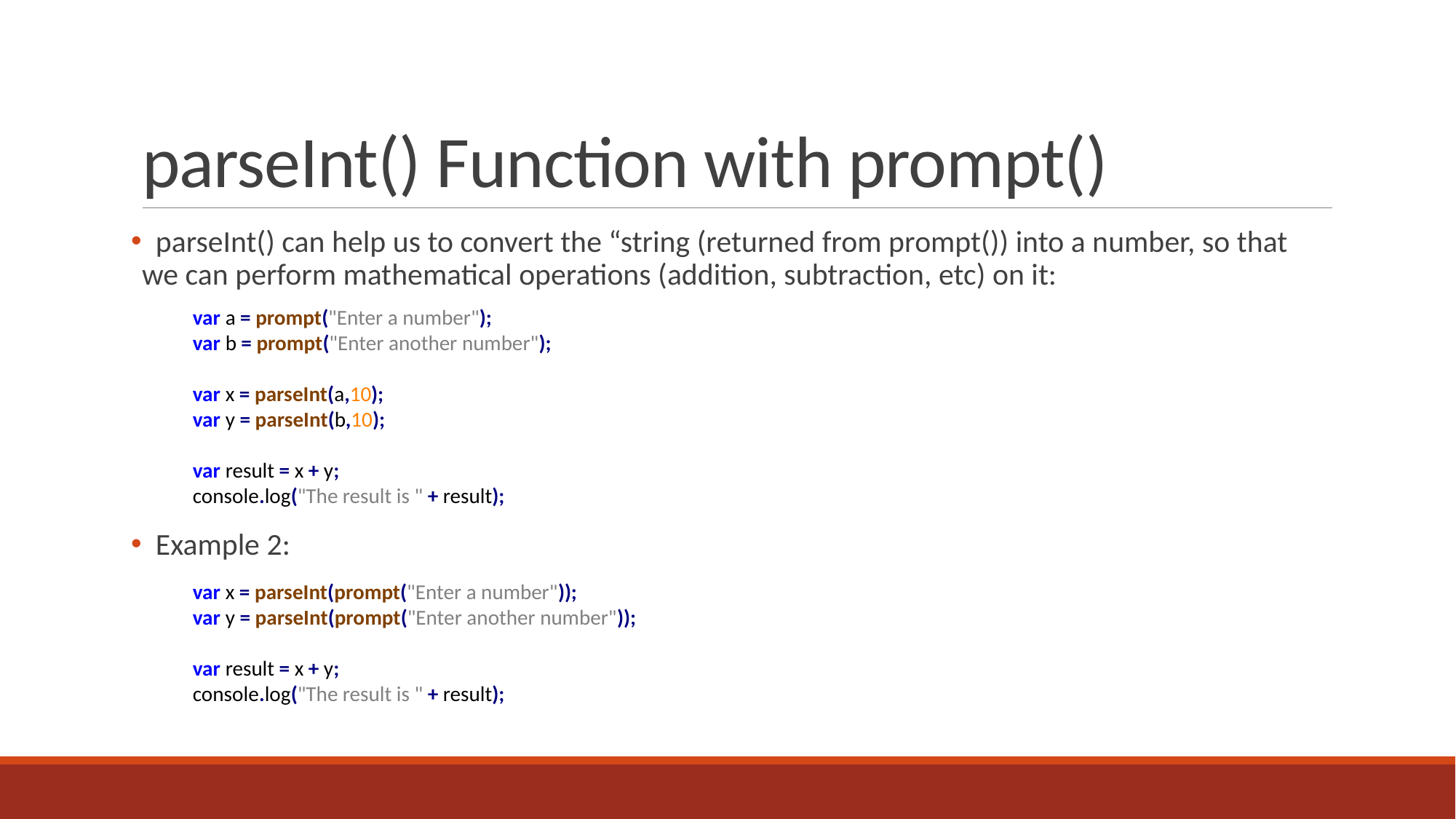

# parseInt() Function with prompt()
  parseInt() can help us to convert the “string (returned from prompt()) into a number, so that we can perform mathematical operations (addition, subtraction, etc) on it:

  Example 2:
var a = prompt("Enter a number");
var b = prompt("Enter another number");

var x = parseInt(a,10);
var y = parseInt(b,10);

var result = x + y;
console.log("The result is " + result);
var x = parseInt(prompt("Enter a number"));
var y = parseInt(prompt("Enter another number"));

var result = x + y;
console.log("The result is " + result);